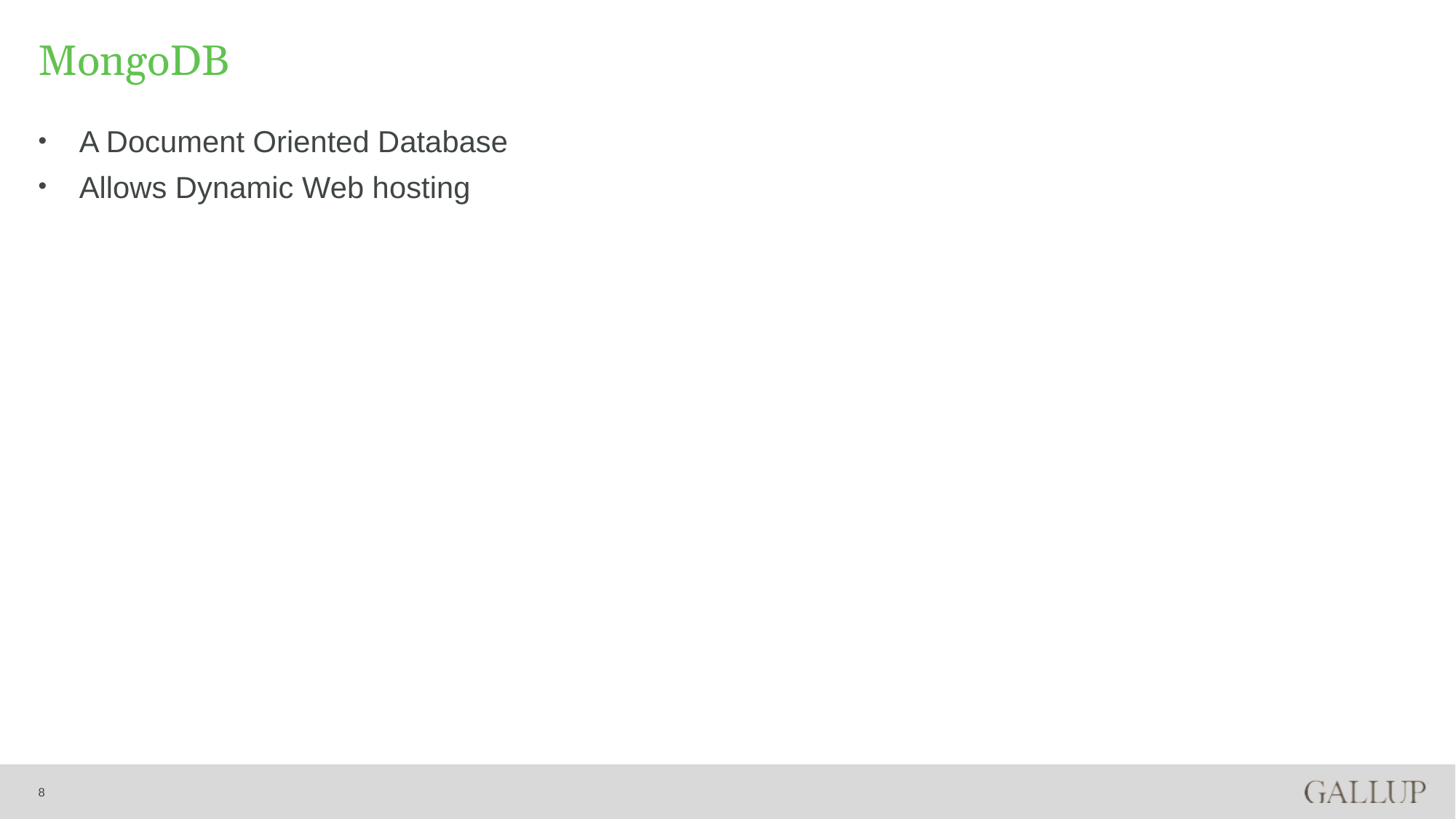

# MongoDB
A Document Oriented Database
Allows Dynamic Web hosting
8